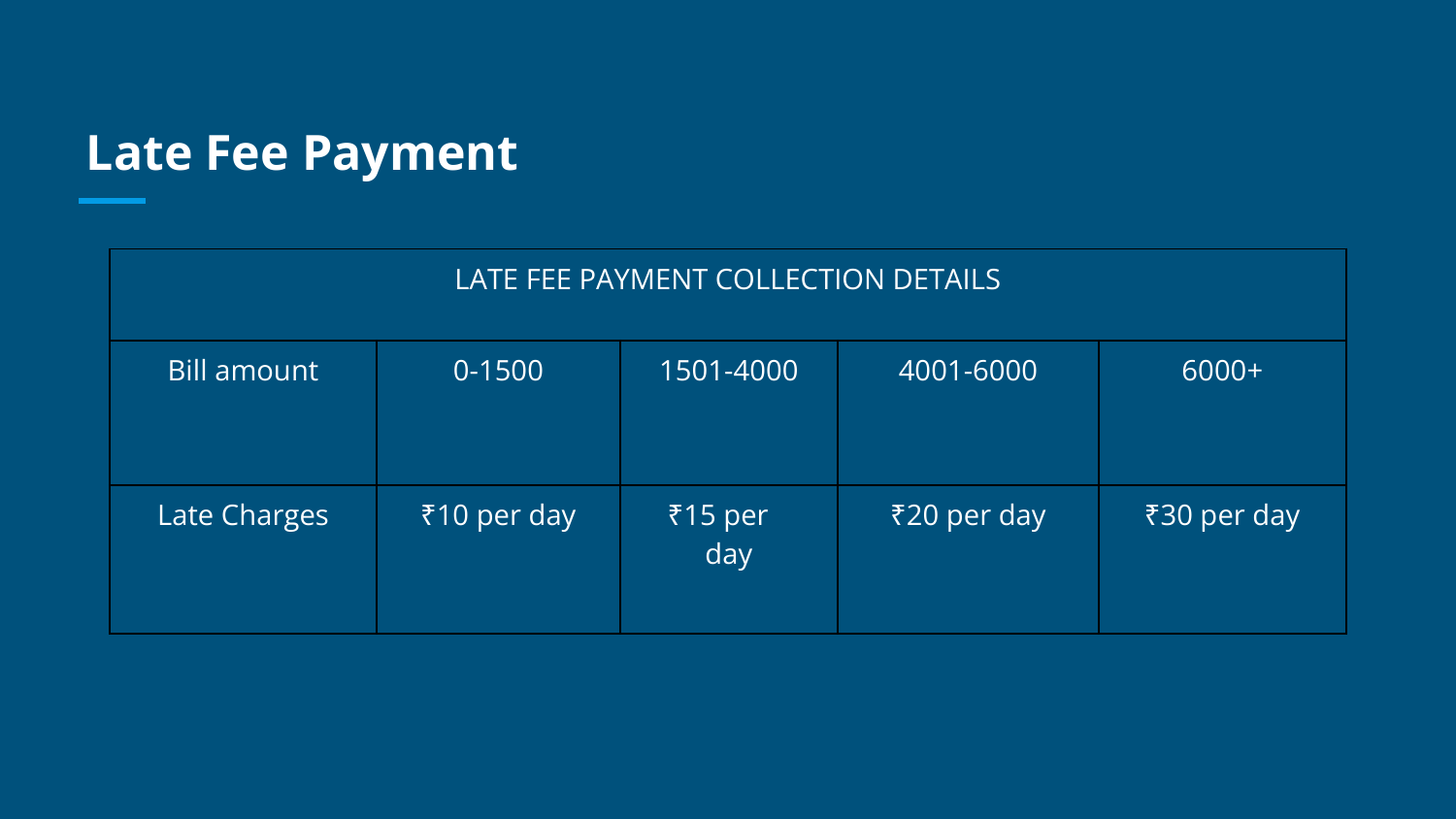

Late Fee Payment

| LATE FEE PAYMENT COLLECTION DETAILS |  |  |  |  |
| --- | --- | --- | --- | --- |
| Bill amount | 0-1500 | 1501-4000 | 4001-6000 | 6000+ |
| Late Charges | ₹10 per day | ₹15 per day | ₹20 per day | ₹30 per day |